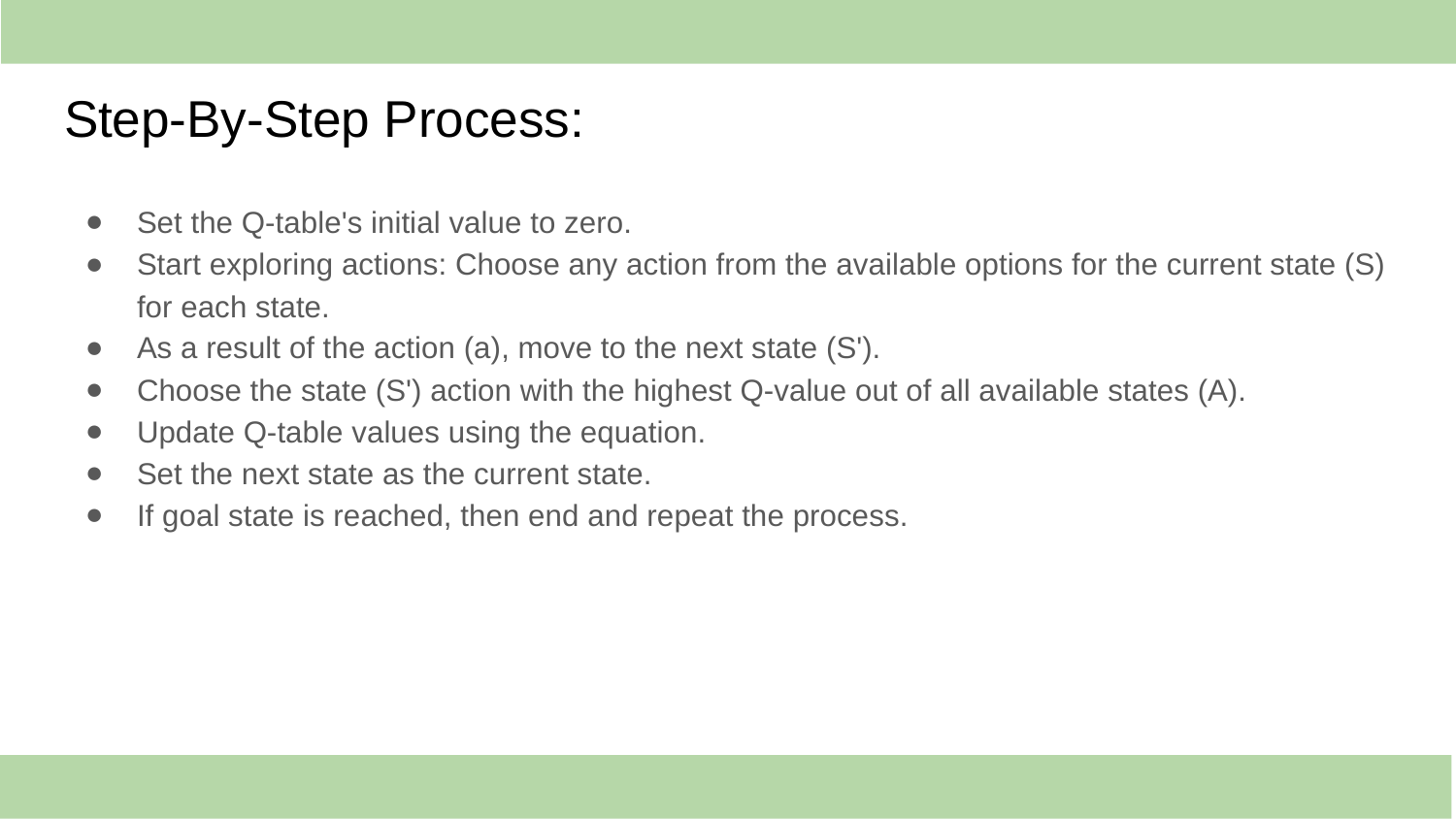

# Step-By-Step Process:
Set the Q-table's initial value to zero.
Start exploring actions: Choose any action from the available options for the current state (S) for each state.
As a result of the action (a), move to the next state (S').
Choose the state (S') action with the highest Q-value out of all available states (A).
Update Q-table values using the equation.
Set the next state as the current state.
If goal state is reached, then end and repeat the process.